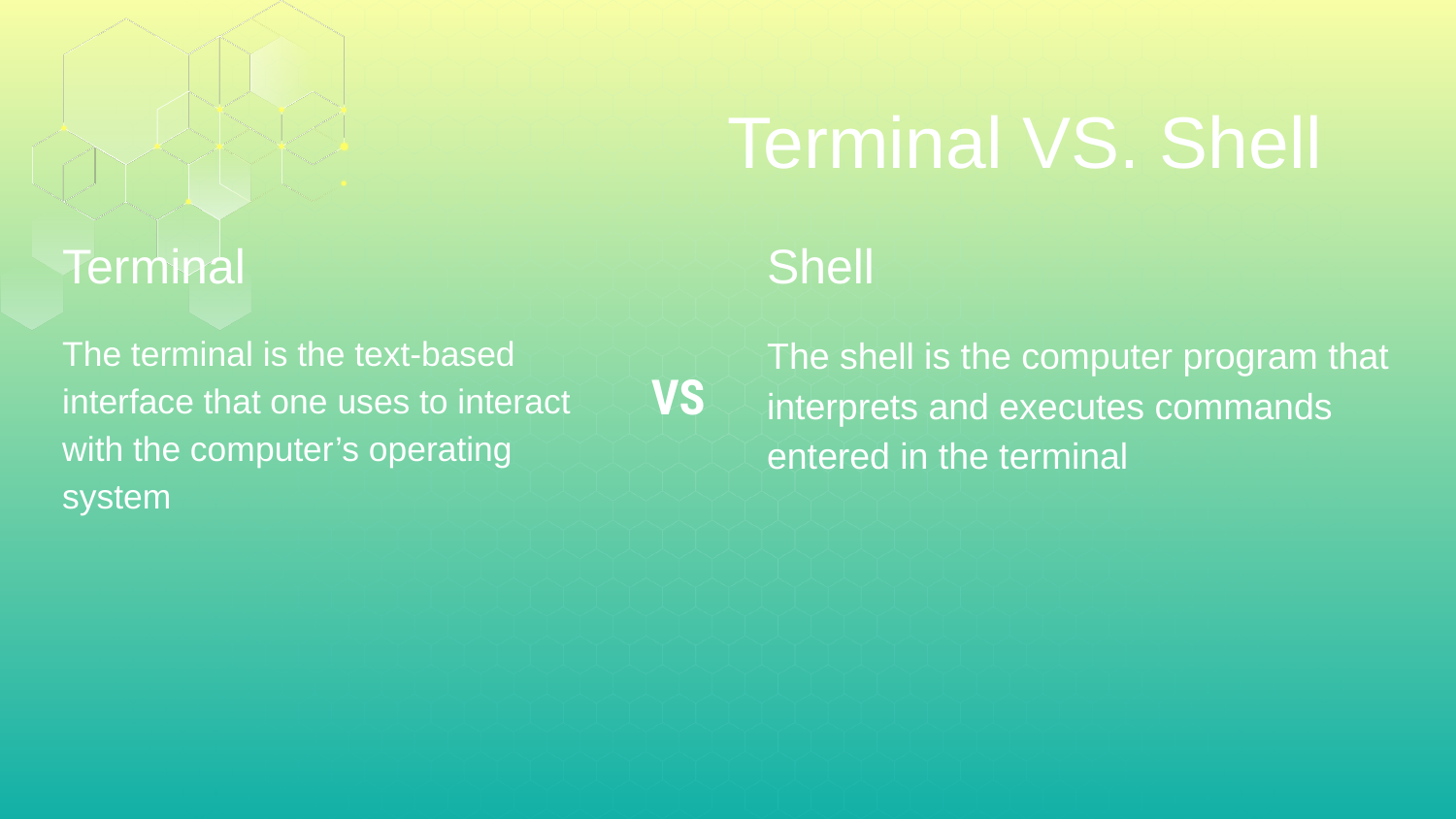

# Terminal VS. Shell
Terminal
The terminal is the text-based interface that one uses to interact with the computer’s operating system
Shell
The shell is the computer program that interprets and executes commands entered in the terminal

VS